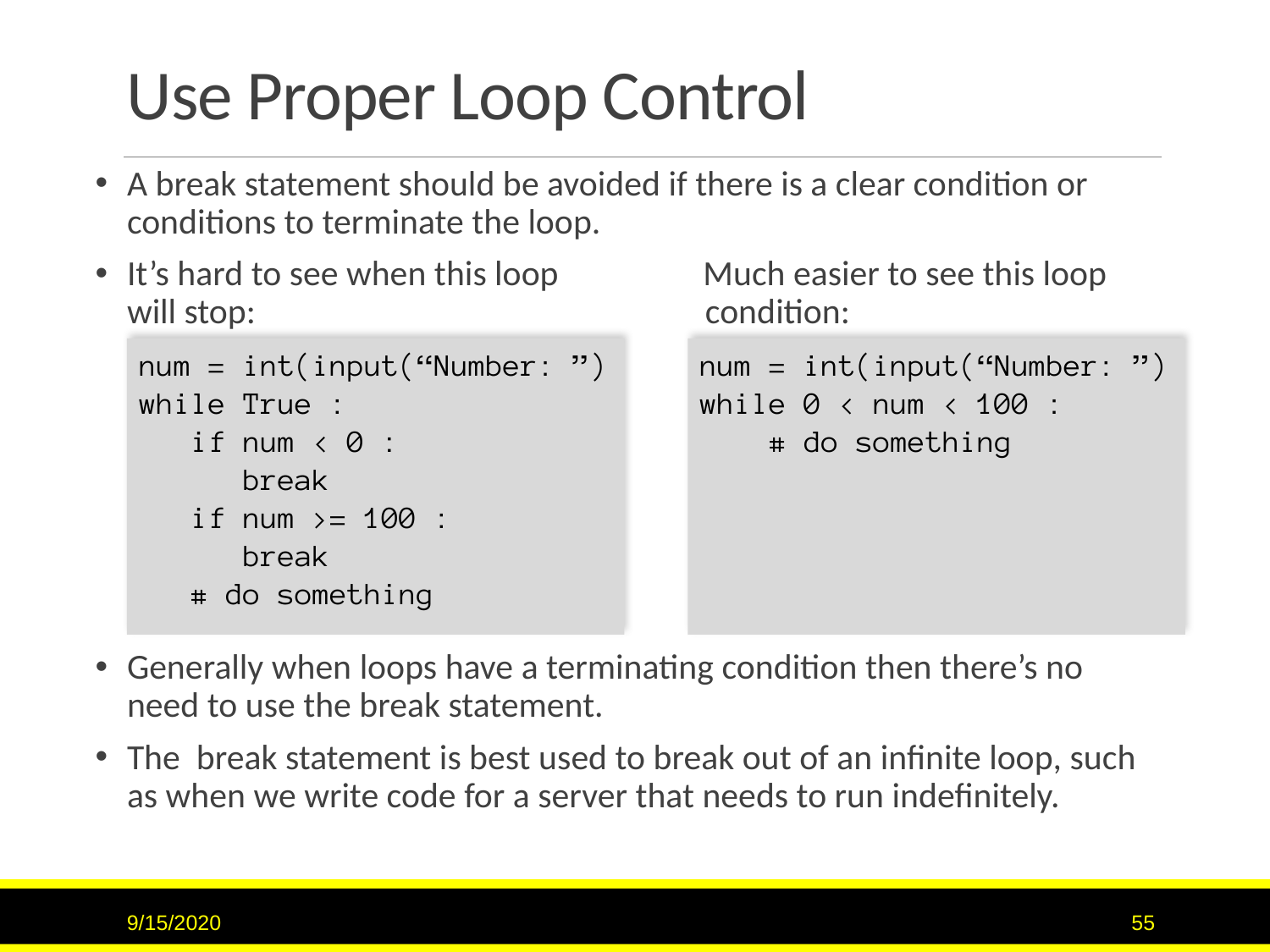

# Use Proper Loop Control
A break statement should be avoided if there is a clear condition or conditions to terminate the loop.
It’s hard to see when this loop                  Much easier to see this loop
will stop:                                                        condition:

Generally when loops have a terminating condition then there’s no need to use the break statement.
The  break statement is best used to break out of an infinite loop, such as when we write code for a server that needs to run indefinitely.
num = int(input(“Number: ”)
while True :
   if num < 0 :
      break
   if num >= 100 :
      break
   # do something
num = int(input(“Number: ”)
while 0 < num < 100 :
    # do something
9/15/2020
55